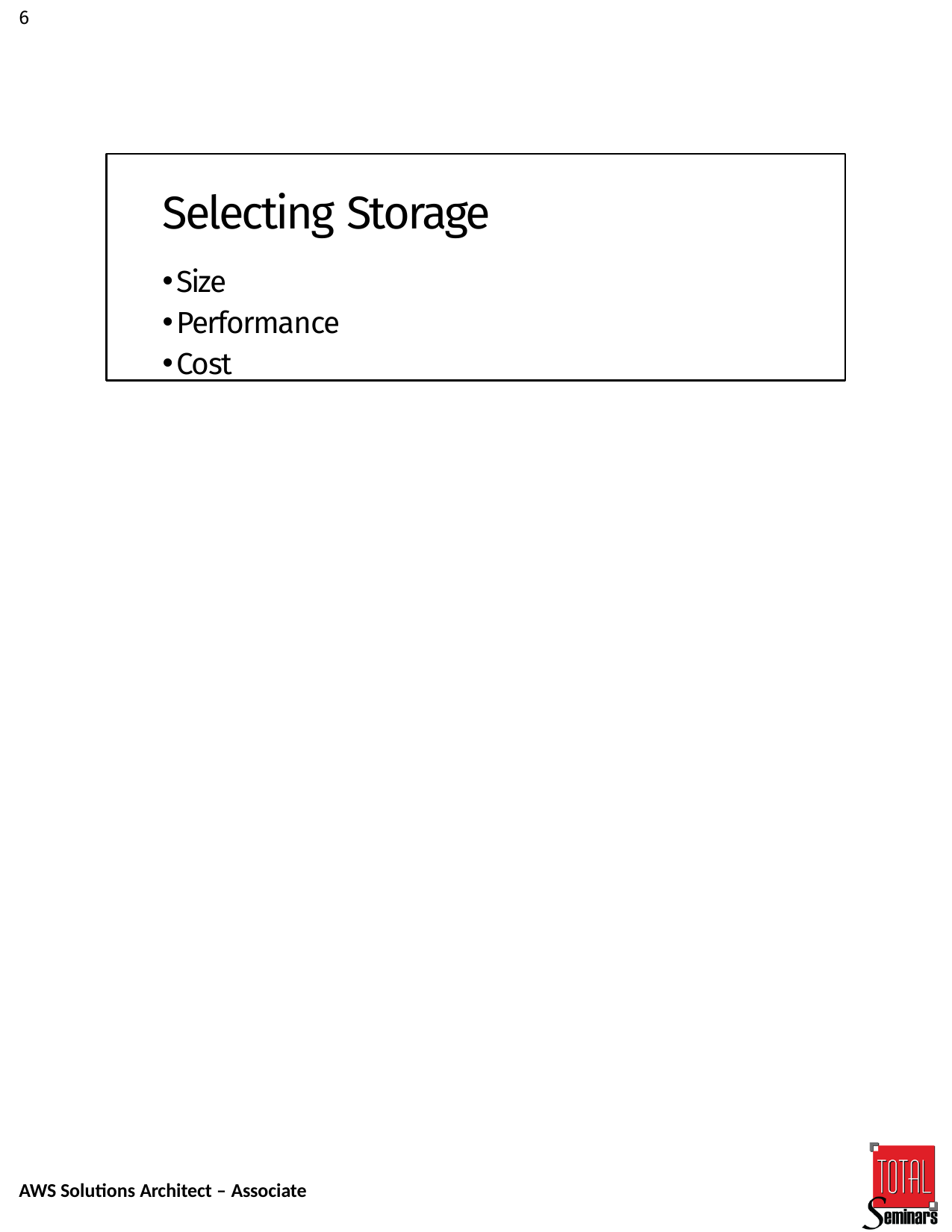

6
Selecting Storage
Size
Performance
Cost
AWS Solutions Architect – Associate